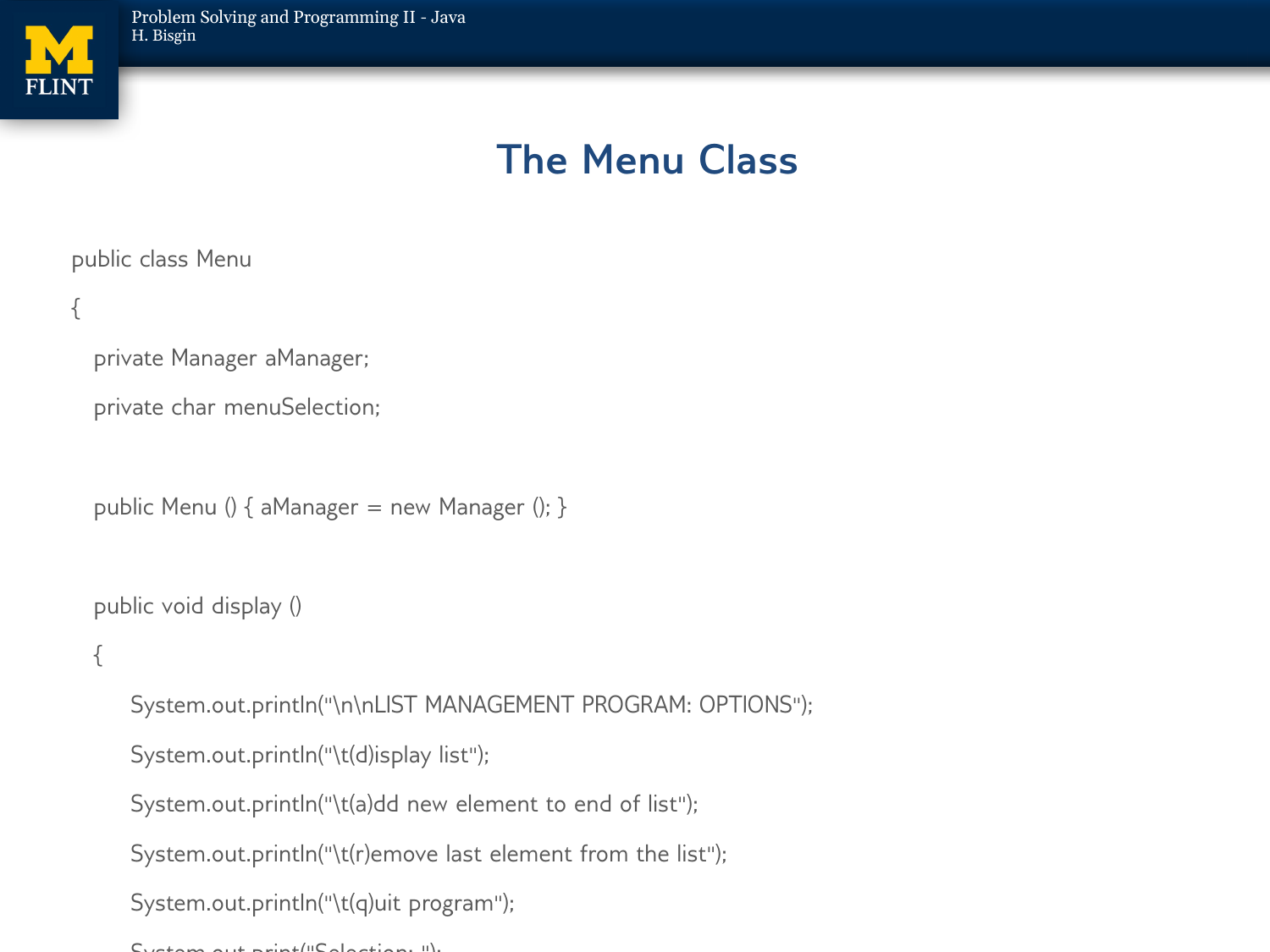

# The Menu Class
public class Menu
{
   private Manager aManager;
   private char menuSelection;

   public Menu () { aManager = new Manager (); }

   public void display ()
   {
        System.out.println("\n\nLIST MANAGEMENT PROGRAM: OPTIONS");
        System.out.println("\t(d)isplay list");
        System.out.println("\t(a)dd new element to end of list");
        System.out.println("\t(r)emove last element from the list");
        System.out.println("\t(q)uit program");
        System.out.print("Selection: ");
   }